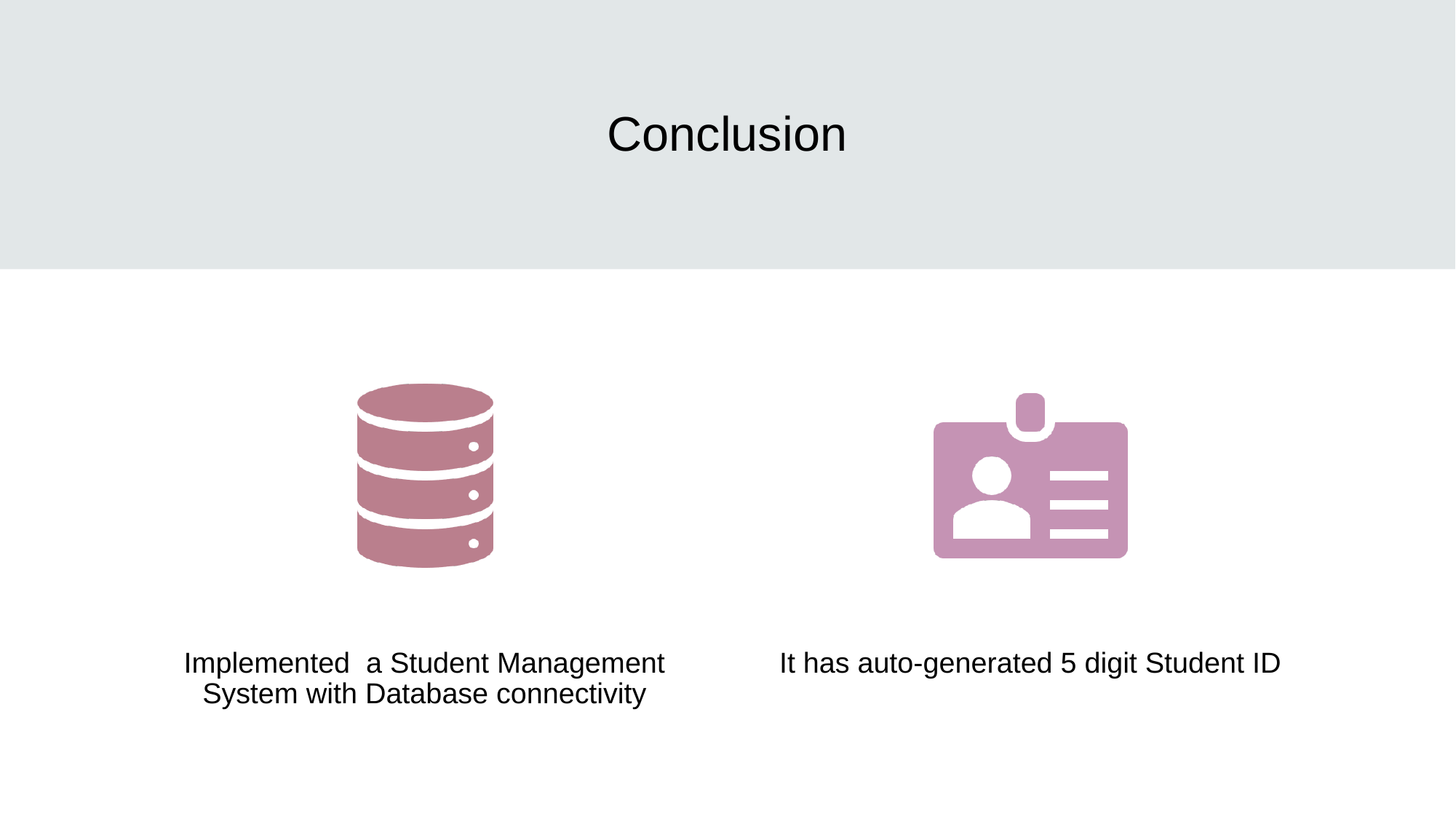

# Conclusion

Implemented  a Student Management System with Database connectivity
It has auto-generated 5 digit Student ID